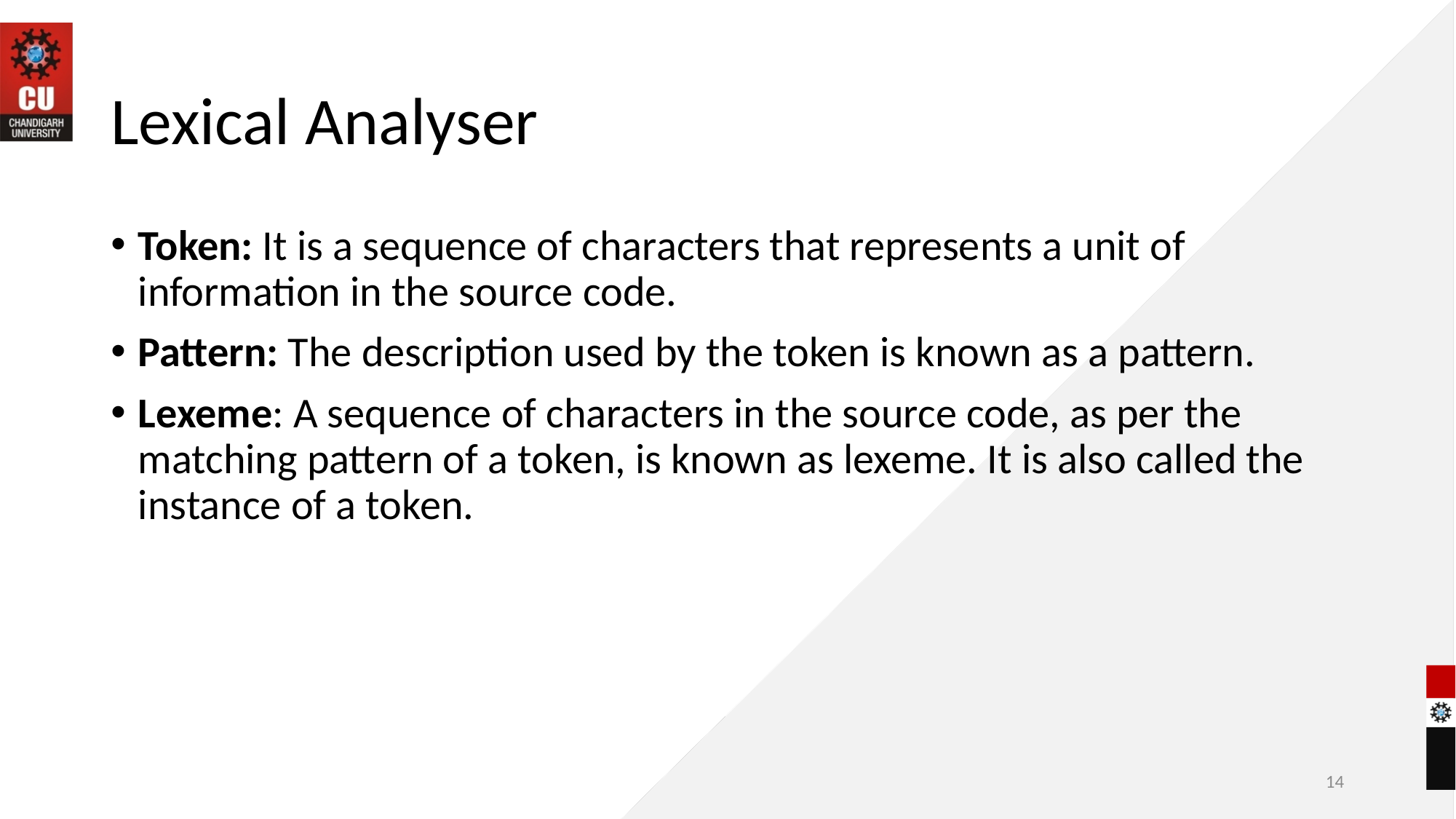

# Lexical Analyser
Token: It is a sequence of characters that represents a unit of information in the source code.
Pattern: The description used by the token is known as a pattern.
Lexeme: A sequence of characters in the source code, as per the matching pattern of a token, is known as lexeme. It is also called the instance of a token.

14